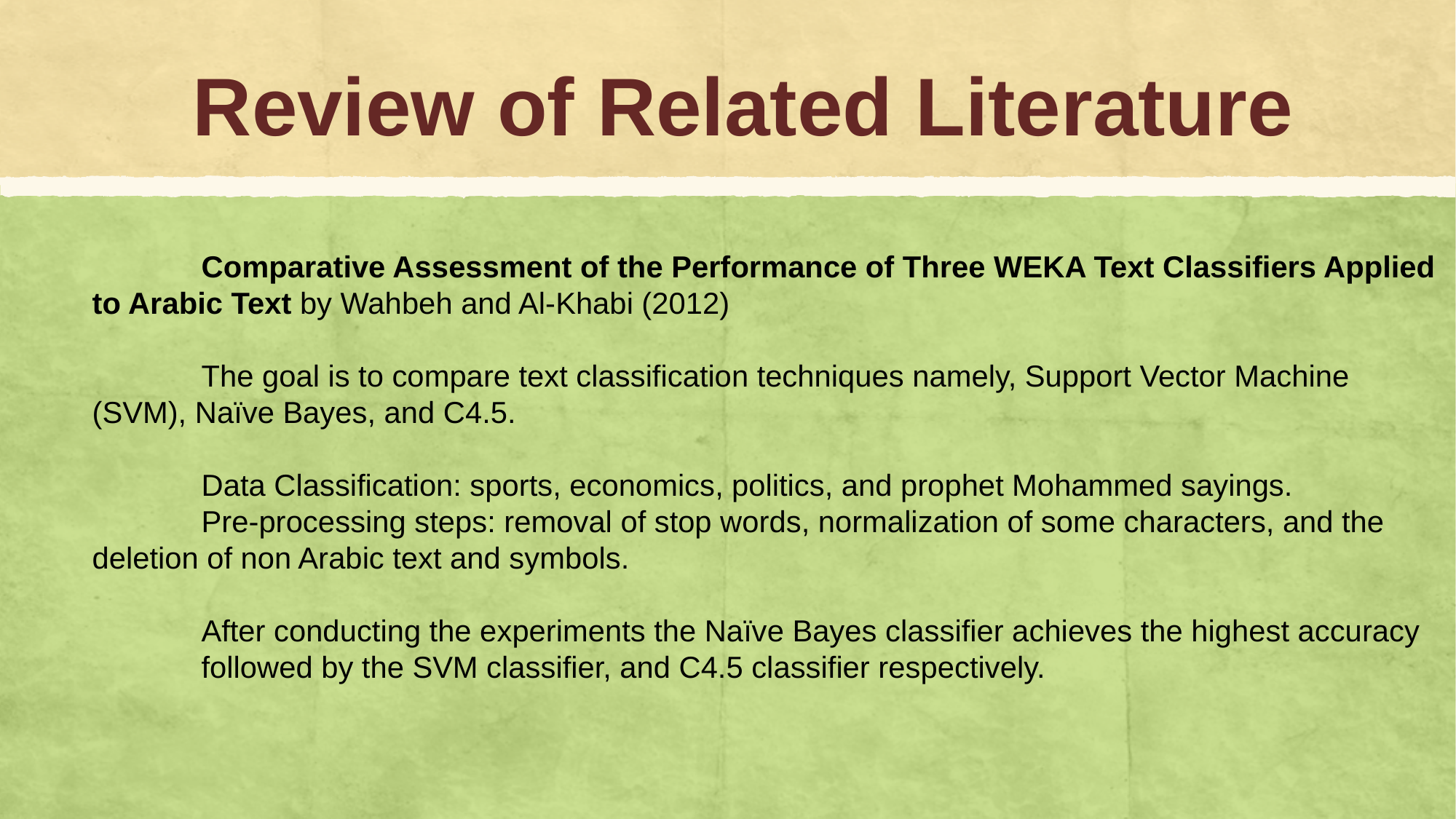

# Review of Related Literature

	Comparative Assessment of the Performance of Three WEKA Text Classifiers Applied to Arabic Text by Wahbeh and Al-Khabi (2012)

	The goal is to compare text classification techniques namely, Support Vector Machine 	(SVM), Naïve Bayes, and C4.5.

	Data Classification: sports, economics, politics, and prophet Mohammed sayings.
	Pre-processing steps: removal of stop words, normalization of some characters, and the 	deletion of non Arabic text and symbols.

	After conducting the experiments the Naïve Bayes classifier achieves the highest accuracy 	followed by the SVM classifier, and C4.5 classifier respectively.